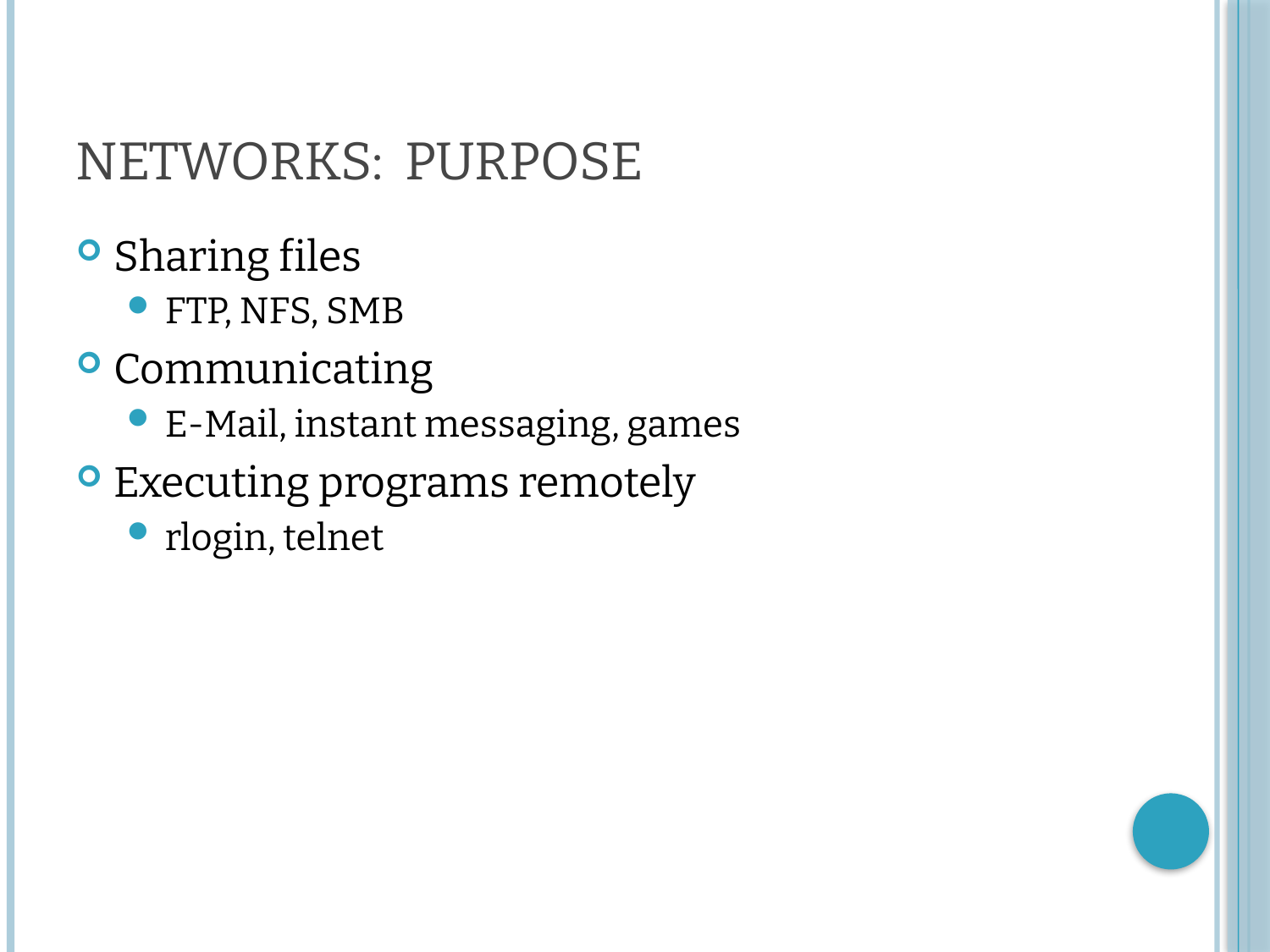

# Networks:  Purpose
Sharing files
FTP, NFS, SMB
Communicating
E-Mail, instant messaging, games
Executing programs remotely
rlogin, telnet